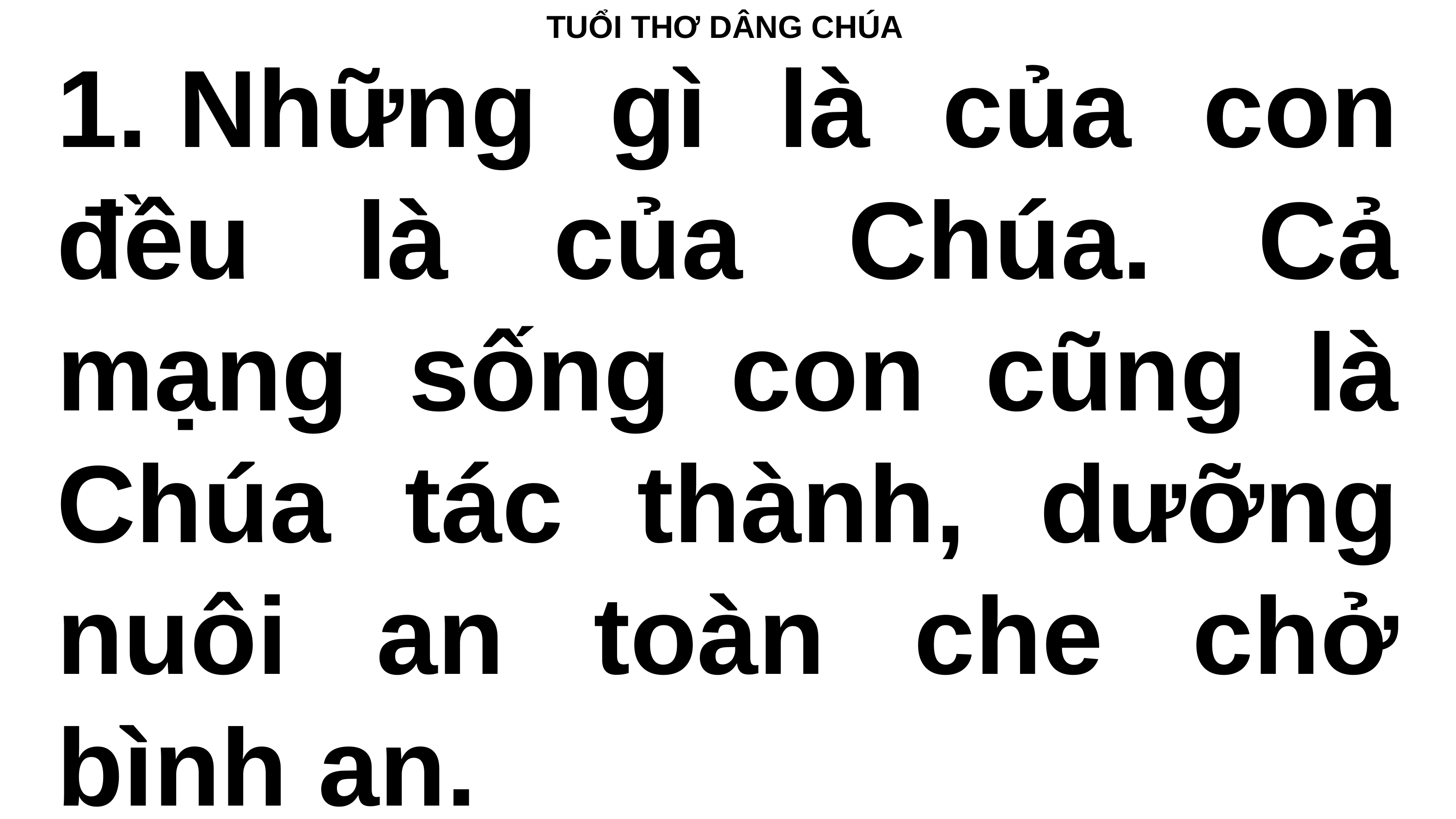

# TUỔI THƠ DÂNG CHÚA
1. Những gì là của con đều là của Chúa. Cả mạng sống con cũng là Chúa tác thành, dưỡng nuôi an toàn che chở bình an.